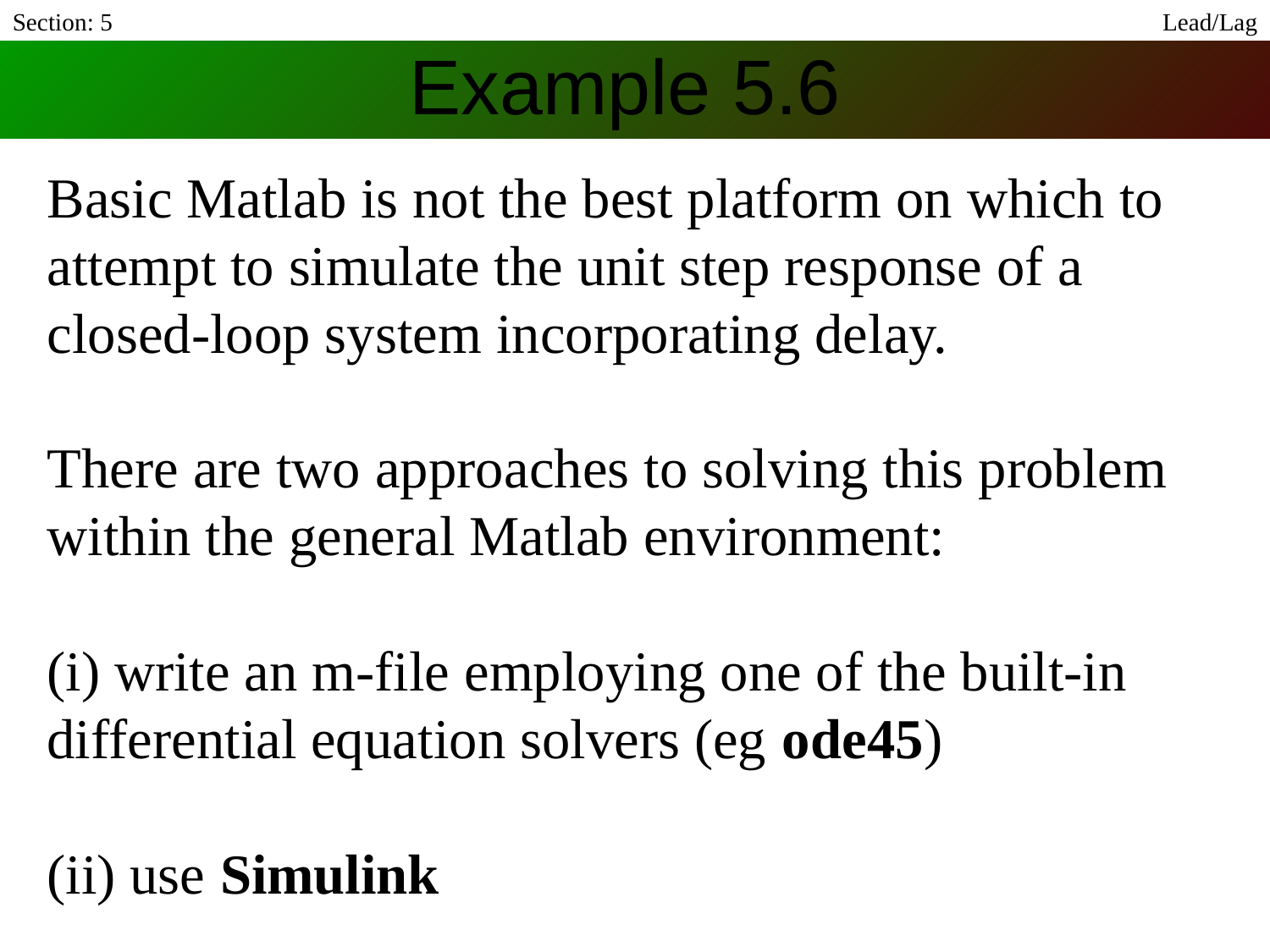

Section: 5

Lead/Lag
Example 5.6

Basic Matlab is not the best platform on which to attempt to simulate the unit step response of a closed-loop system incorporating delay.

There are two approaches to solving this problem within the general Matlab environment:

(i) write an m-file employing one of the built-in differential equation solvers (eg ode45)

(ii) use Simulink